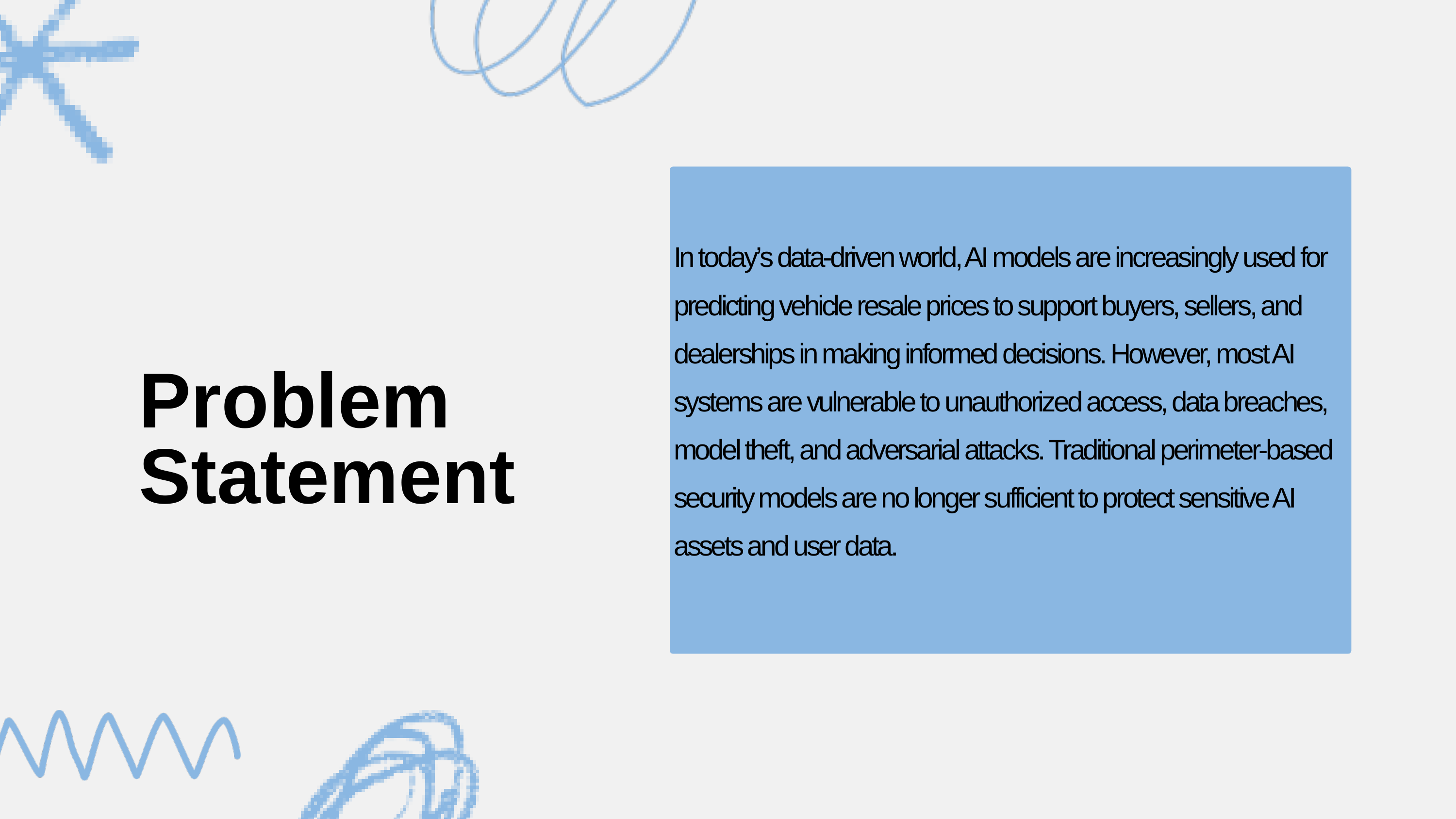

In today’s data-driven world, AI models are increasingly used for predicting vehicle resale prices to support buyers, sellers, and dealerships in making informed decisions. However, most AI systems are vulnerable to unauthorized access, data breaches, model theft, and adversarial attacks. Traditional perimeter-based security models are no longer sufficient to protect sensitive AI assets and user data.
Problem Statement